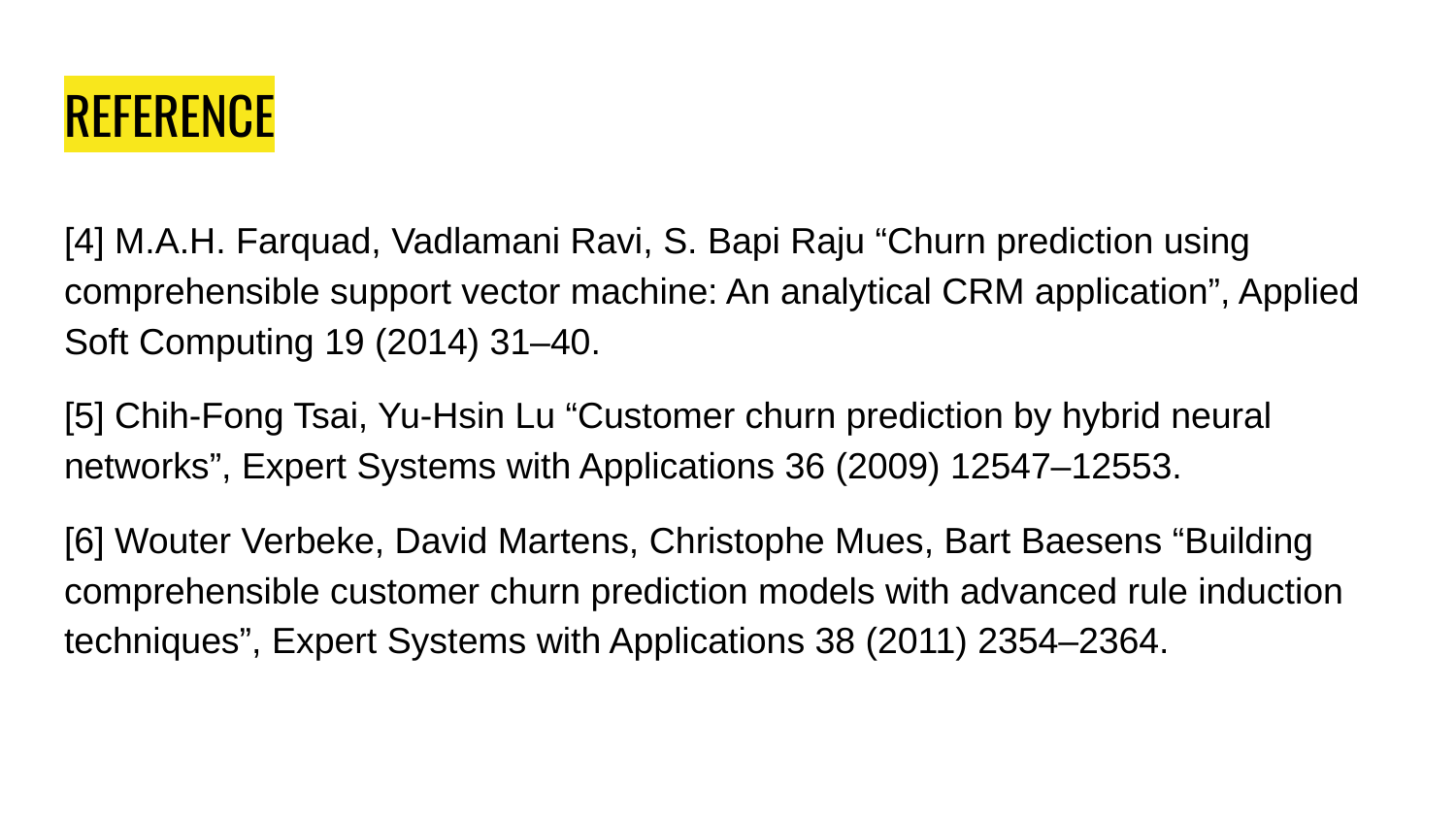

# REFERENCE
[4] M.A.H. Farquad, Vadlamani Ravi, S. Bapi Raju “Churn prediction using comprehensible support vector machine: An analytical CRM application”, Applied Soft Computing 19 (2014) 31–40.
[5] Chih-Fong Tsai, Yu-Hsin Lu “Customer churn prediction by hybrid neural networks”, Expert Systems with Applications 36 (2009) 12547–12553.
[6] Wouter Verbeke, David Martens, Christophe Mues, Bart Baesens “Building comprehensible customer churn prediction models with advanced rule induction techniques”, Expert Systems with Applications 38 (2011) 2354–2364.